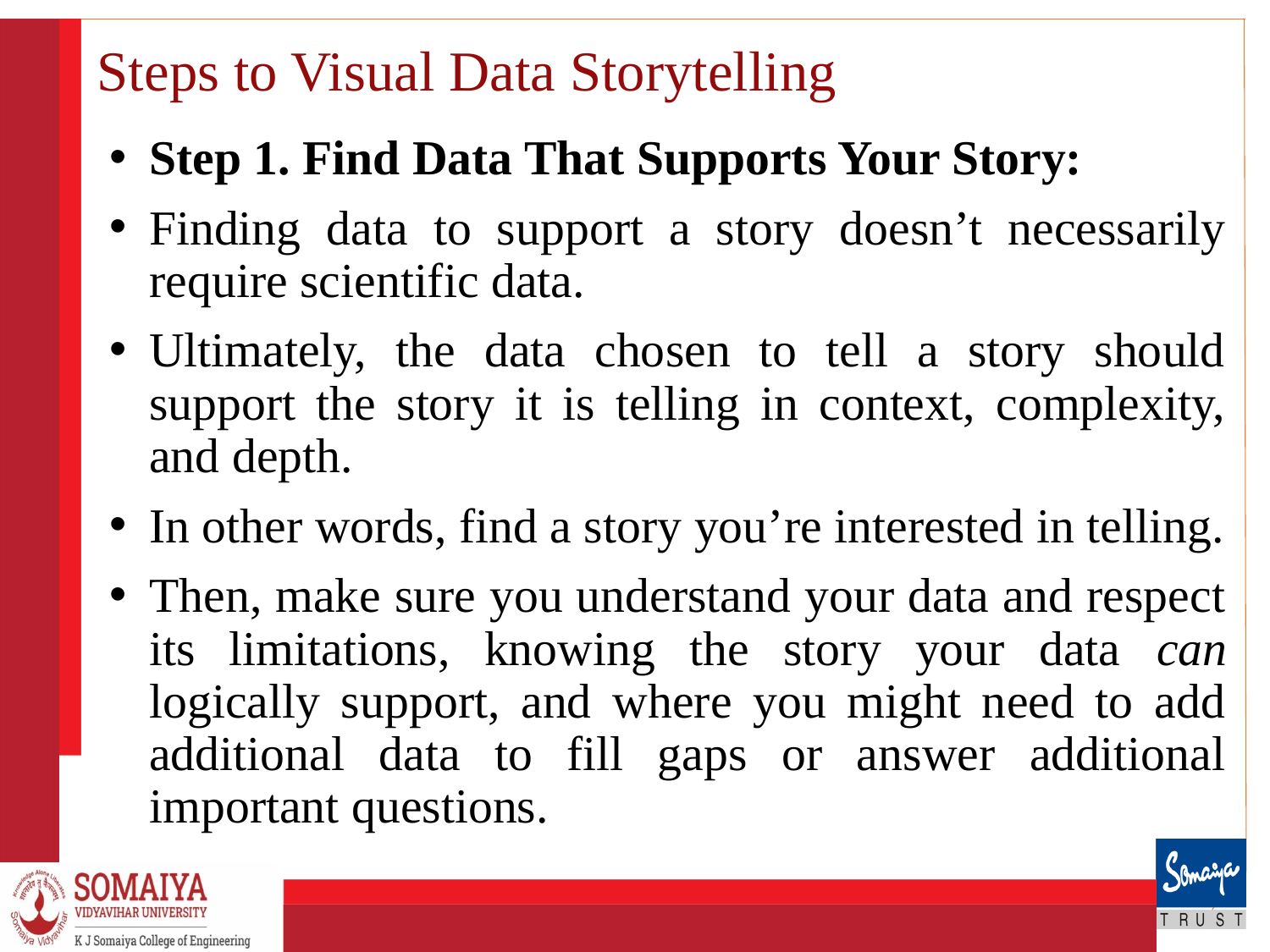

# Steps to Visual Data Storytelling
Step 1. Find Data That Supports Your Story:
Finding data to support a story doesn’t necessarily require scientific data.
Ultimately, the data chosen to tell a story should support the story it is telling in context, complexity, and depth.
In other words, find a story you’re interested in telling.
Then, make sure you understand your data and respect its limitations, knowing the story your data can logically support, and where you might need to add additional data to fill gaps or answer additional important questions.